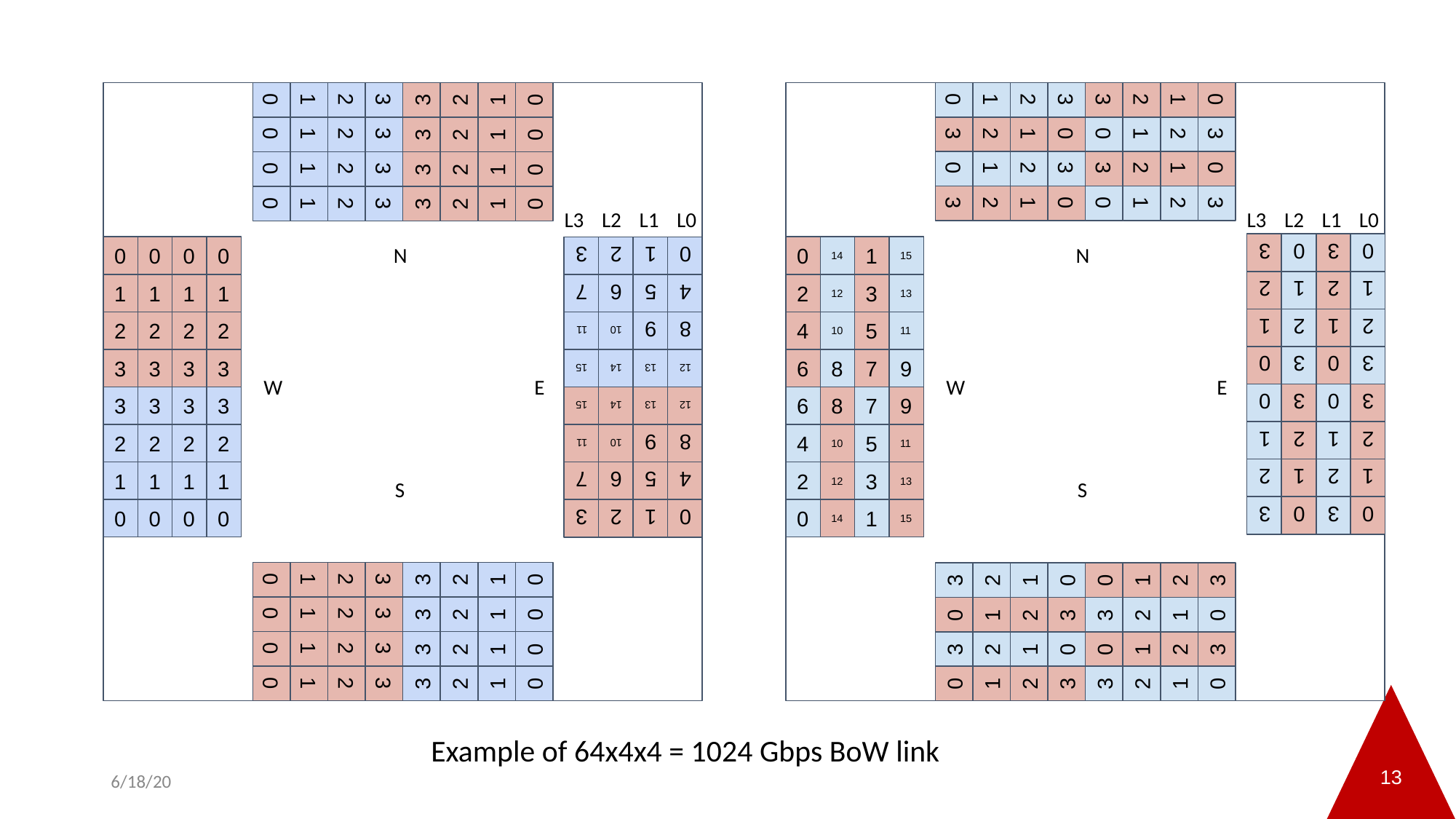

0
1
2
3
3
2
1
0
0
1
2
3
3
2
1
0

0
1
2
3
3
2
1
0
3
2
1
0
0
1
2
3
0
1
2
3
3
2
1
0
0
1
2
3
3
2
1
0
3
2
1
0
0
1
2
3
0
1
2
3
3
2
1
0
L3
L2
L1
L0
L3
L2
L1
L0
N
N
3
0
3
0
0
0
0
0
3
2
1
0
0
14
1
15
2
1
2
1
1
1
1
1
7
6
5
4
2
12
3
13
1
2
1
2
2
2
2
2
11
10
9
8
4
10
5
11
0
3
0
3
3
3
3
3
15
14
13
12
6
8
7
9
W
E
W
E
0
3
0
3
3
3
3
3
15
14
13
12
6
8
7
9
1
2
1
2
2
2
2
2
11
10
9
8
4
10
5
11
2
1
2
1
1
1
1
1
7
6
5
4
2
12
3
13
S
S
3
0
3
0
0
0
0
0
3
2
1
0
0
14
1
15
0
1
2
3
3
2
1
0
3
2
1
0
0
1
2
3
0
1
2
3
3
2
1
0
0
1
2
3
3
2
1
0
0
1
2
3
3
2
1
0
3
2
1
0
0
1
2
3
0
1
2
3
3
2
1
0
0
1
2
3
3
2
1
0
Example of 64x4x4 = 1024 Gbps BoW link
13
6/18/20